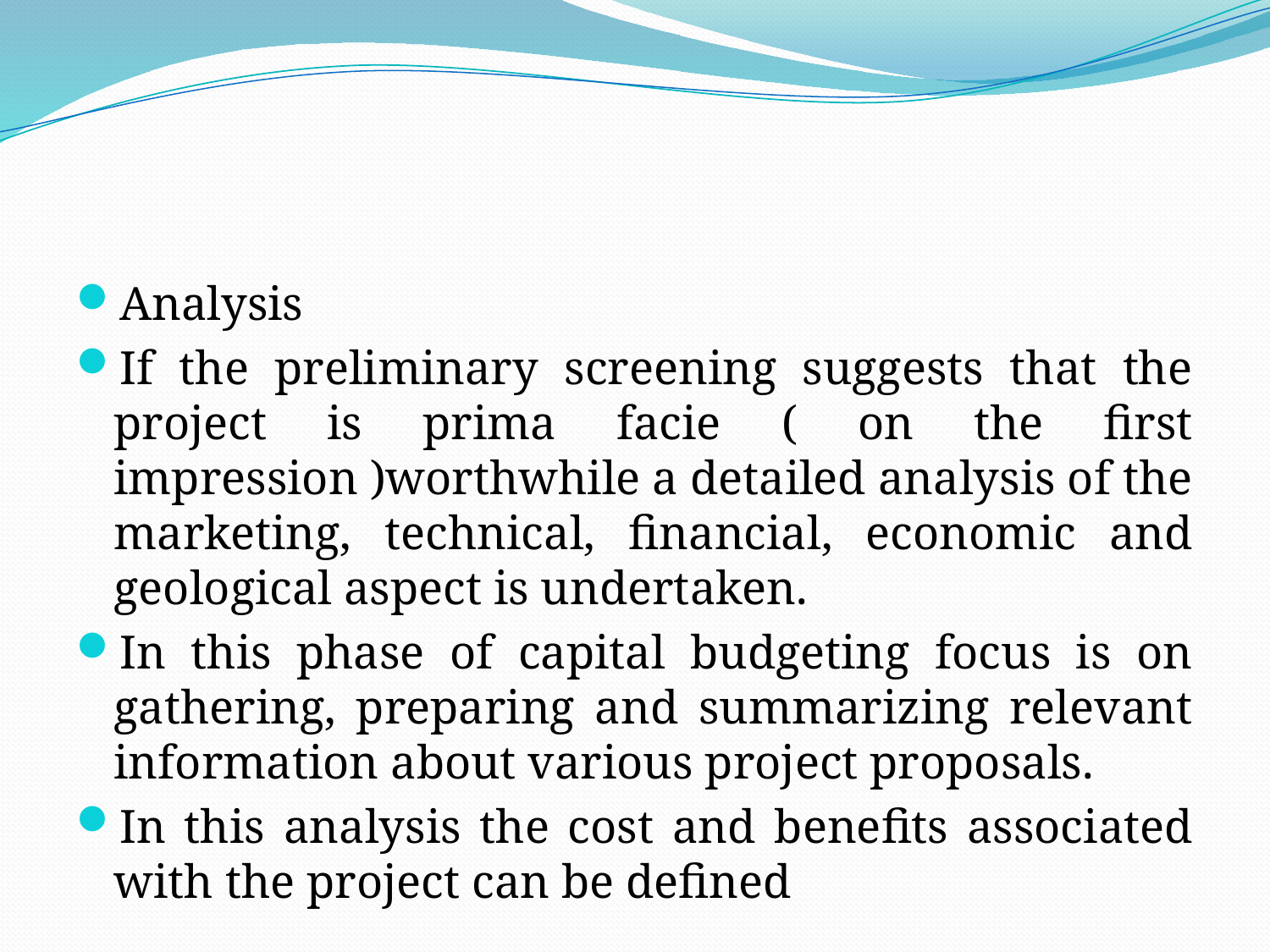

#
Analysis
If the preliminary screening suggests that the project is prima facie ( on the first impression )worthwhile a detailed analysis of the marketing, technical, financial, economic and geological aspect is undertaken.
In this phase of capital budgeting focus is on gathering, preparing and summarizing relevant information about various project proposals.
In this analysis the cost and benefits associated with the project can be defined